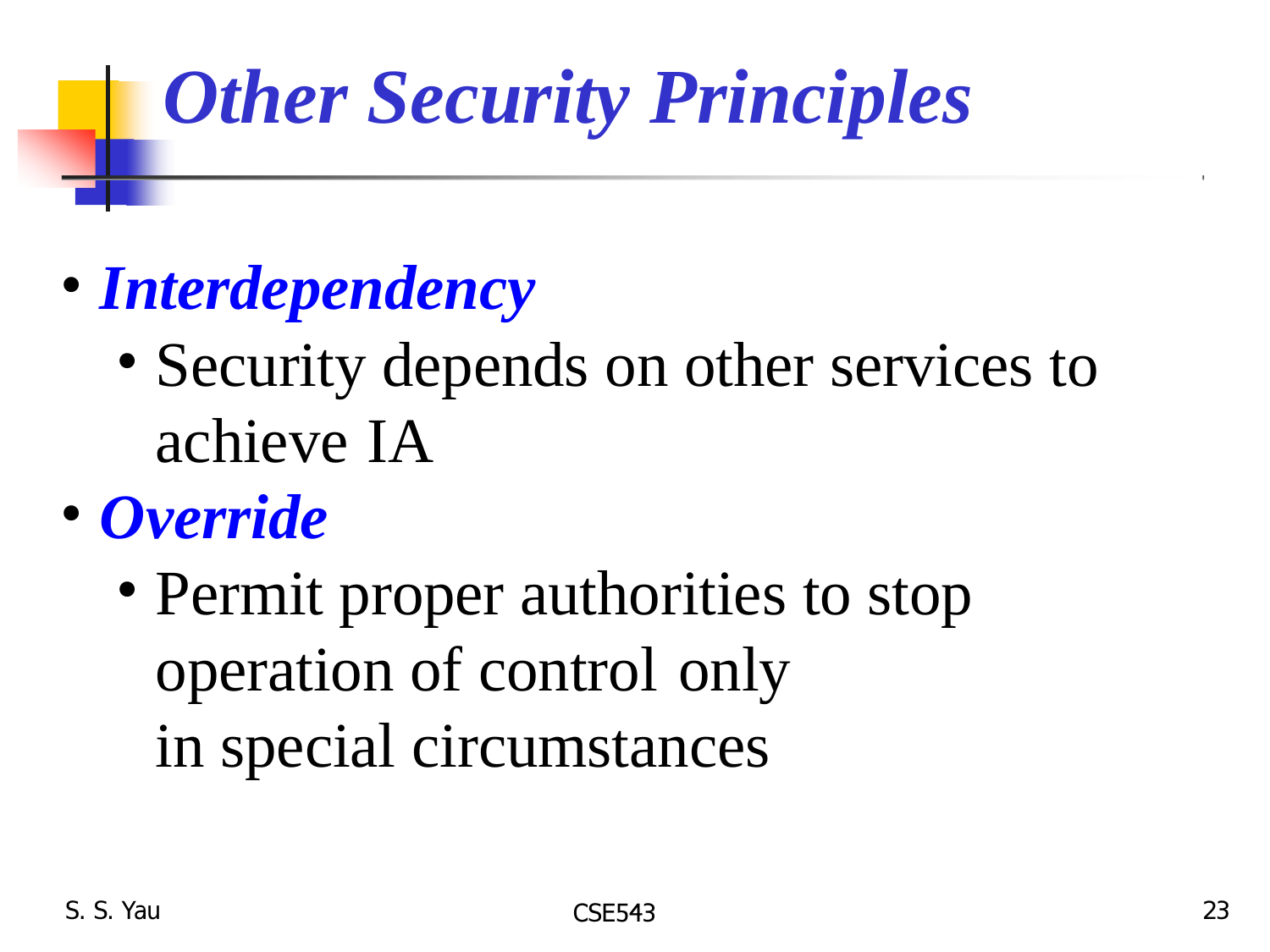

# Other Security Principles
Interdependency
Security depends on other services to achieve IA
Override
Permit proper authorities to stop operation of control only
in special circumstances
S. S. Yau
23
CSE543